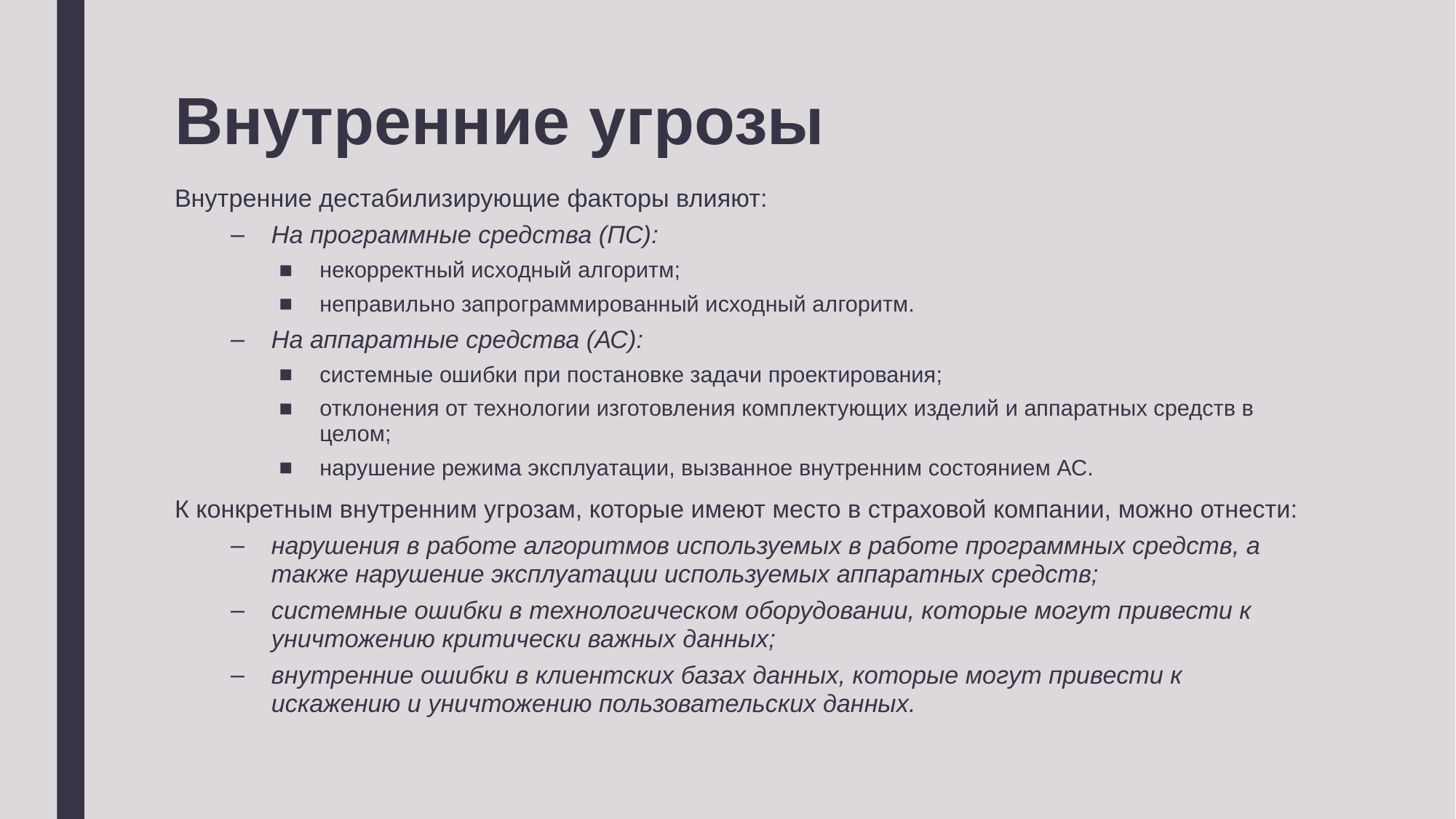

# Внутренние угрозы
Внутренние дестабилизирующие факторы влияют:
На программные средства (ПС):
некорректный исходный алгоритм;
неправильно запрограммированный исходный алгоритм.
На аппаратные средства (АС):
системные ошибки при постановке задачи проектирования;
отклонения от технологии изготовления комплектующих изделий и аппаратных средств в целом;
нарушение режима эксплуатации, вызванное внутренним состоянием АС.
К конкретным внутренним угрозам, которые имеют место в страховой компании, можно отнести:
нарушения в работе алгоритмов используемых в работе программных средств, а также нарушение эксплуатации используемых аппаратных средств;
системные ошибки в технологическом оборудовании, которые могут привести к уничтожению критически важных данных;
внутренние ошибки в клиентских базах данных, которые могут привести к искажению и уничтожению пользовательских данных.